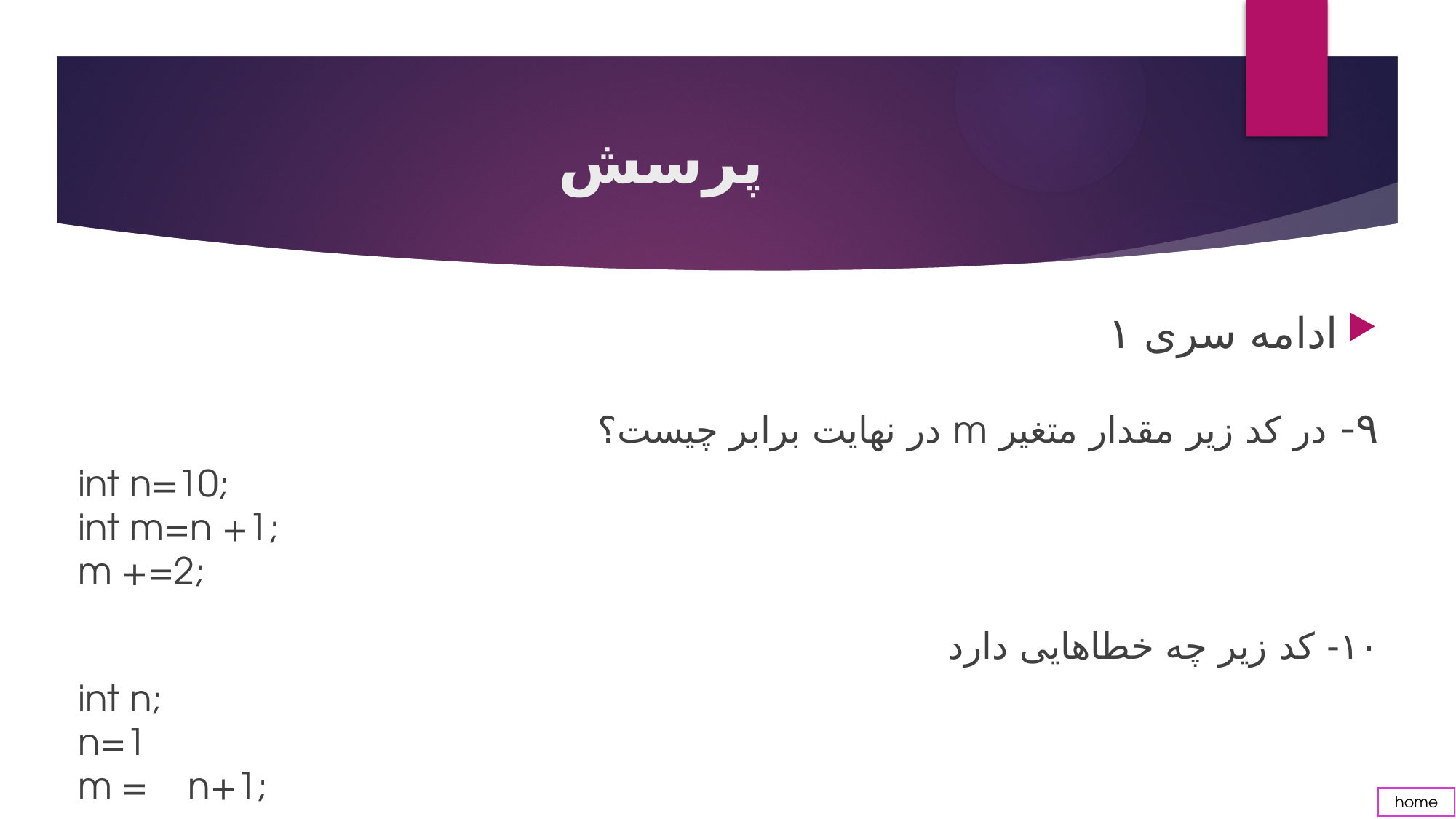

# پرسش
ادامه سری ۱
۹- در کد زیر مقدار متغیر m در نهایت برابر چیست؟
int n=10;
int m=n +1;
m +=2;
۱۰- کد زیر چه خطاهایی دارد
int n;
n=1
m =    n+1;